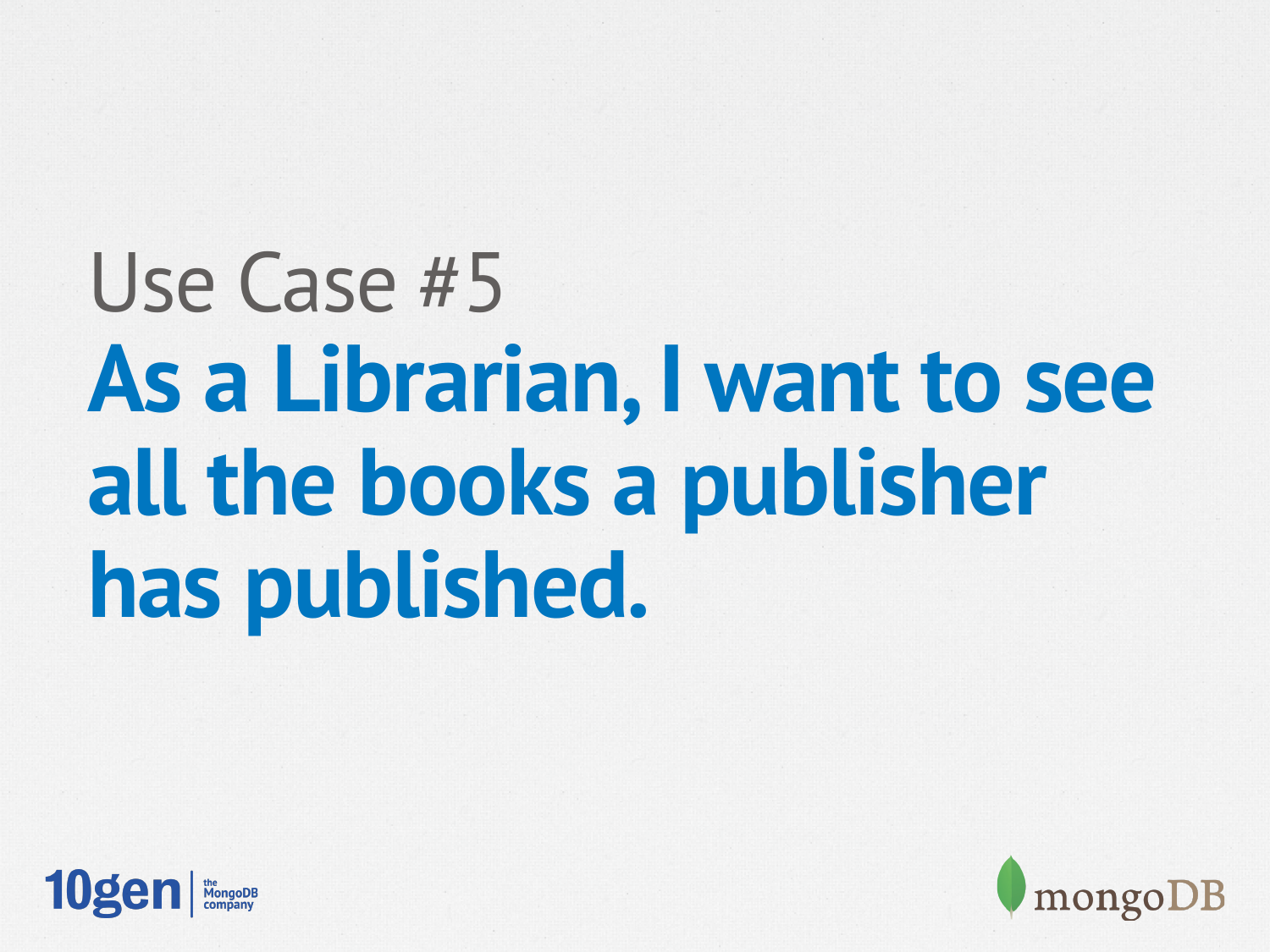

Use Case #5
As a Librarian, I want to see all the books a publisher has published.